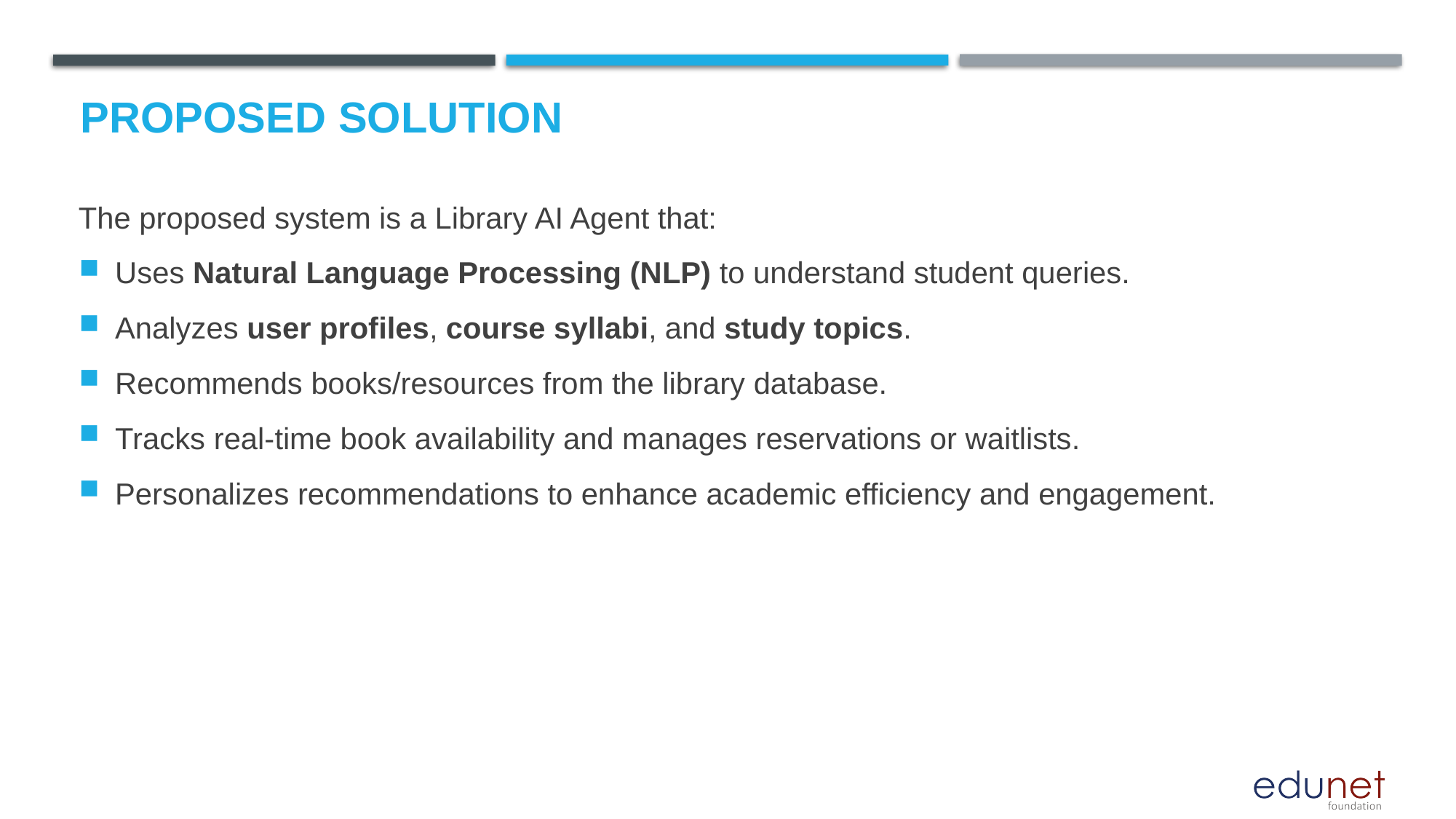

# Proposed Solution
The proposed system is a Library AI Agent that:
Uses Natural Language Processing (NLP) to understand student queries.
Analyzes user profiles, course syllabi, and study topics.
Recommends books/resources from the library database.
Tracks real-time book availability and manages reservations or waitlists.
Personalizes recommendations to enhance academic efficiency and engagement.